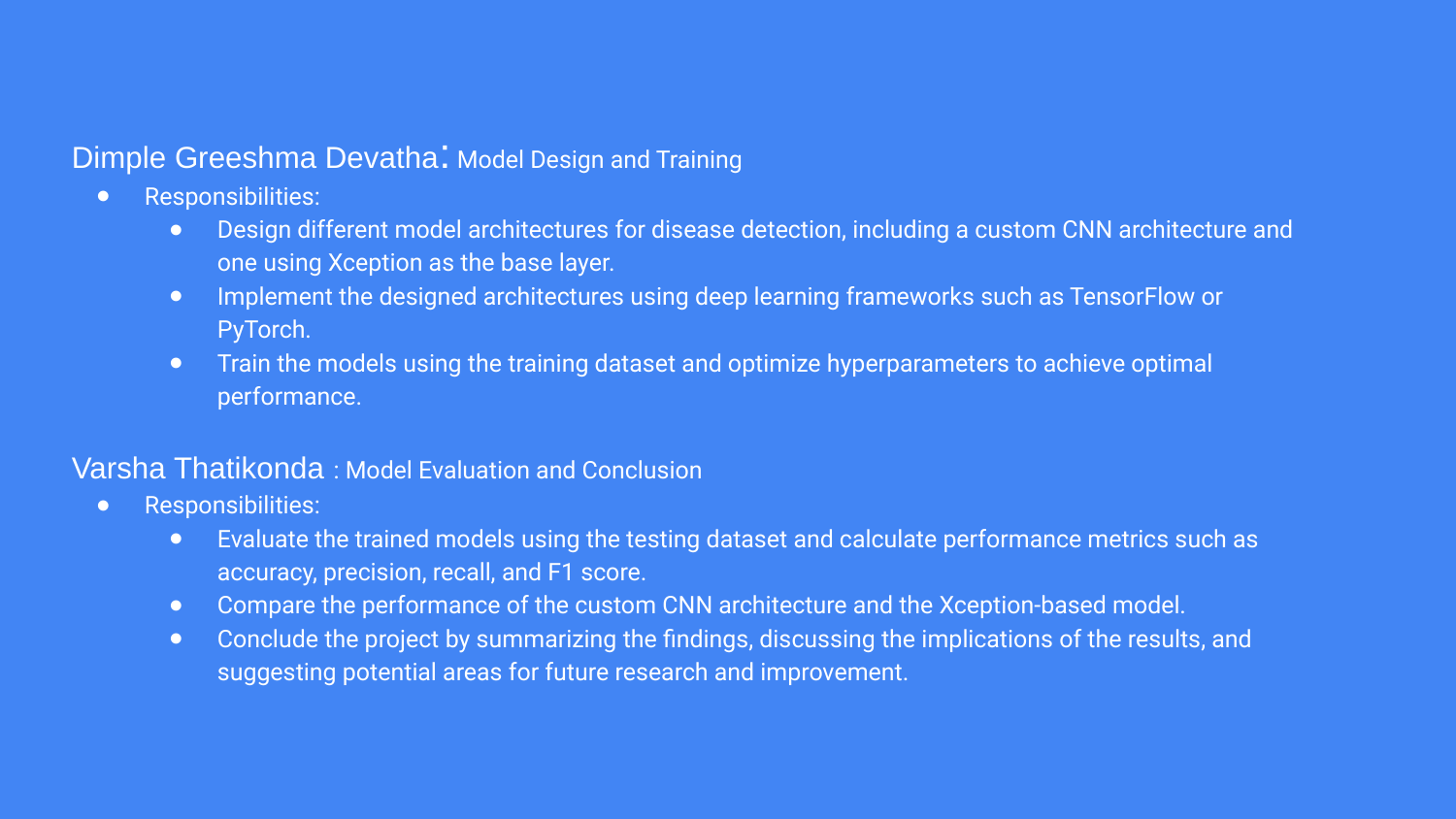

Dimple Greeshma Devatha: Model Design and Training
Responsibilities:
Design different model architectures for disease detection, including a custom CNN architecture and one using Xception as the base layer.
Implement the designed architectures using deep learning frameworks such as TensorFlow or PyTorch.
Train the models using the training dataset and optimize hyperparameters to achieve optimal performance.

Varsha Thatikonda : Model Evaluation and Conclusion
Responsibilities:
Evaluate the trained models using the testing dataset and calculate performance metrics such as accuracy, precision, recall, and F1 score.
Compare the performance of the custom CNN architecture and the Xception-based model.
Conclude the project by summarizing the findings, discussing the implications of the results, and suggesting potential areas for future research and improvement.